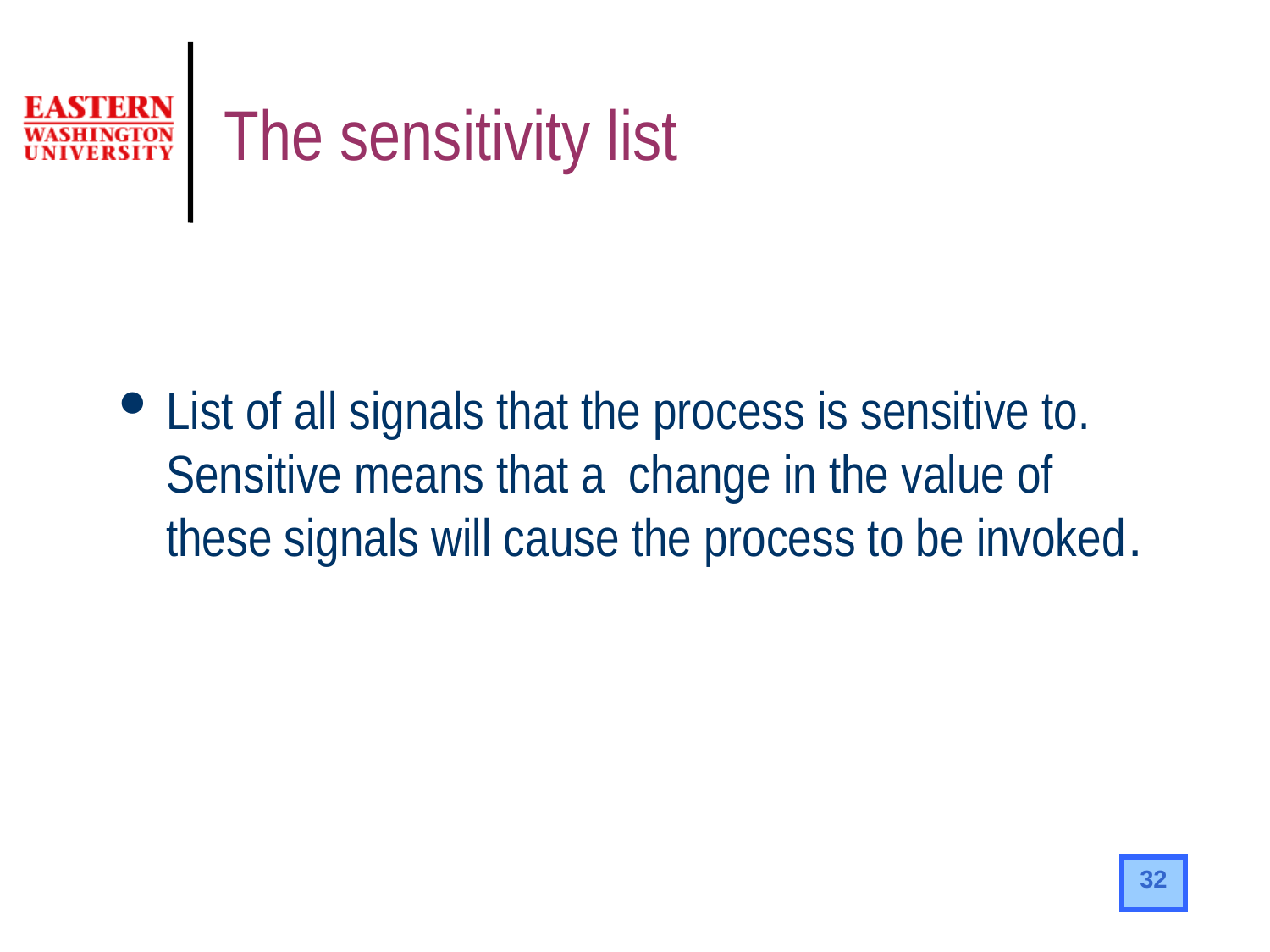

# The sensitivity list
List of all signals that the process is sensitive to. Sensitive means that a  change in the value of these signals will cause the process to be invoked.
32